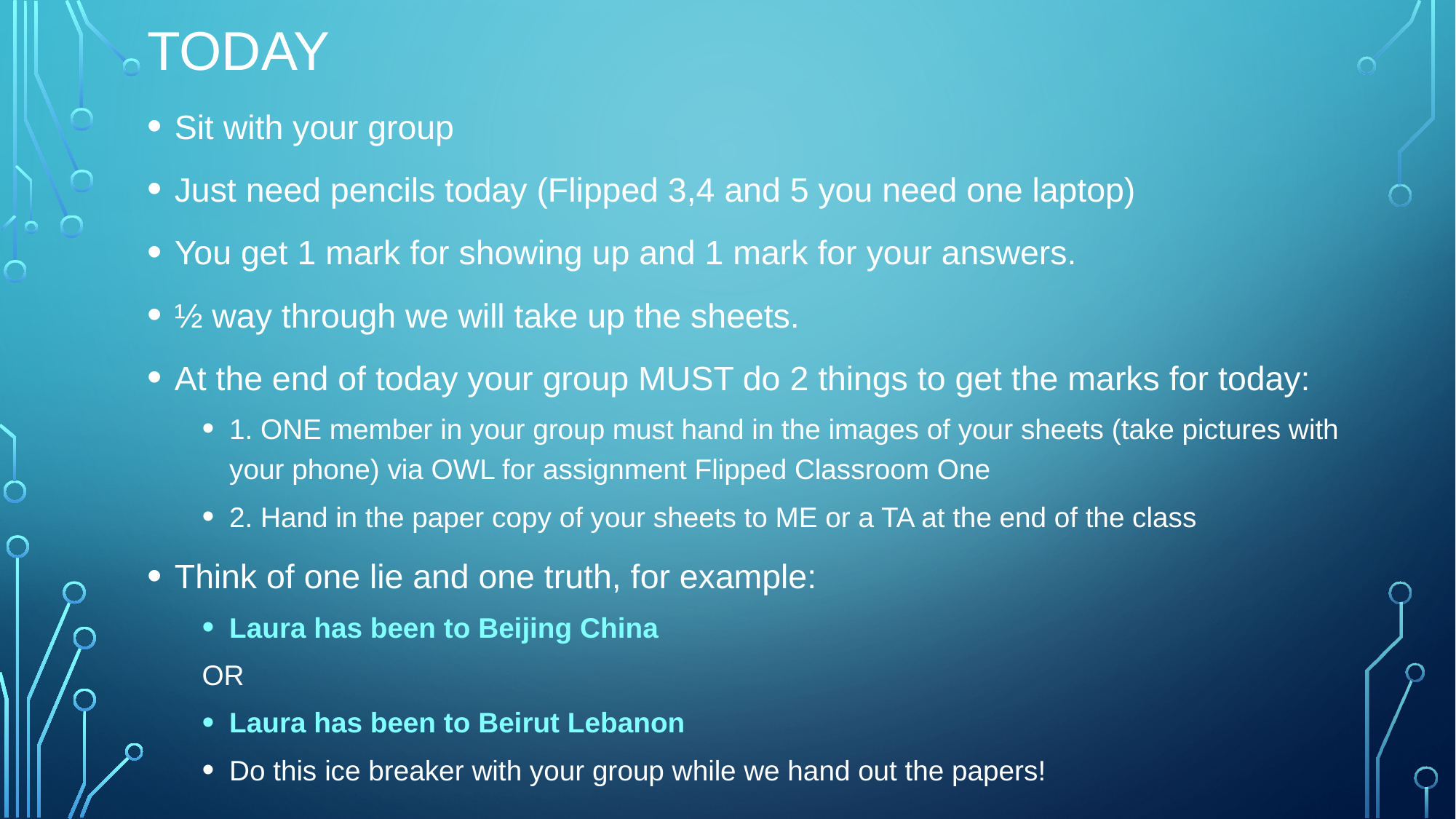

# TODAY
Sit with your group
Just need pencils today (Flipped 3,4 and 5 you need one laptop)
You get 1 mark for showing up and 1 mark for your answers.
½ way through we will take up the sheets.
At the end of today your group MUST do 2 things to get the marks for today:
1. ONE member in your group must hand in the images of your sheets (take pictures with your phone) via OWL for assignment Flipped Classroom One
2. Hand in the paper copy of your sheets to ME or a TA at the end of the class
Think of one lie and one truth, for example:
Laura has been to Beijing China
OR
Laura has been to Beirut Lebanon
Do this ice breaker with your group while we hand out the papers!